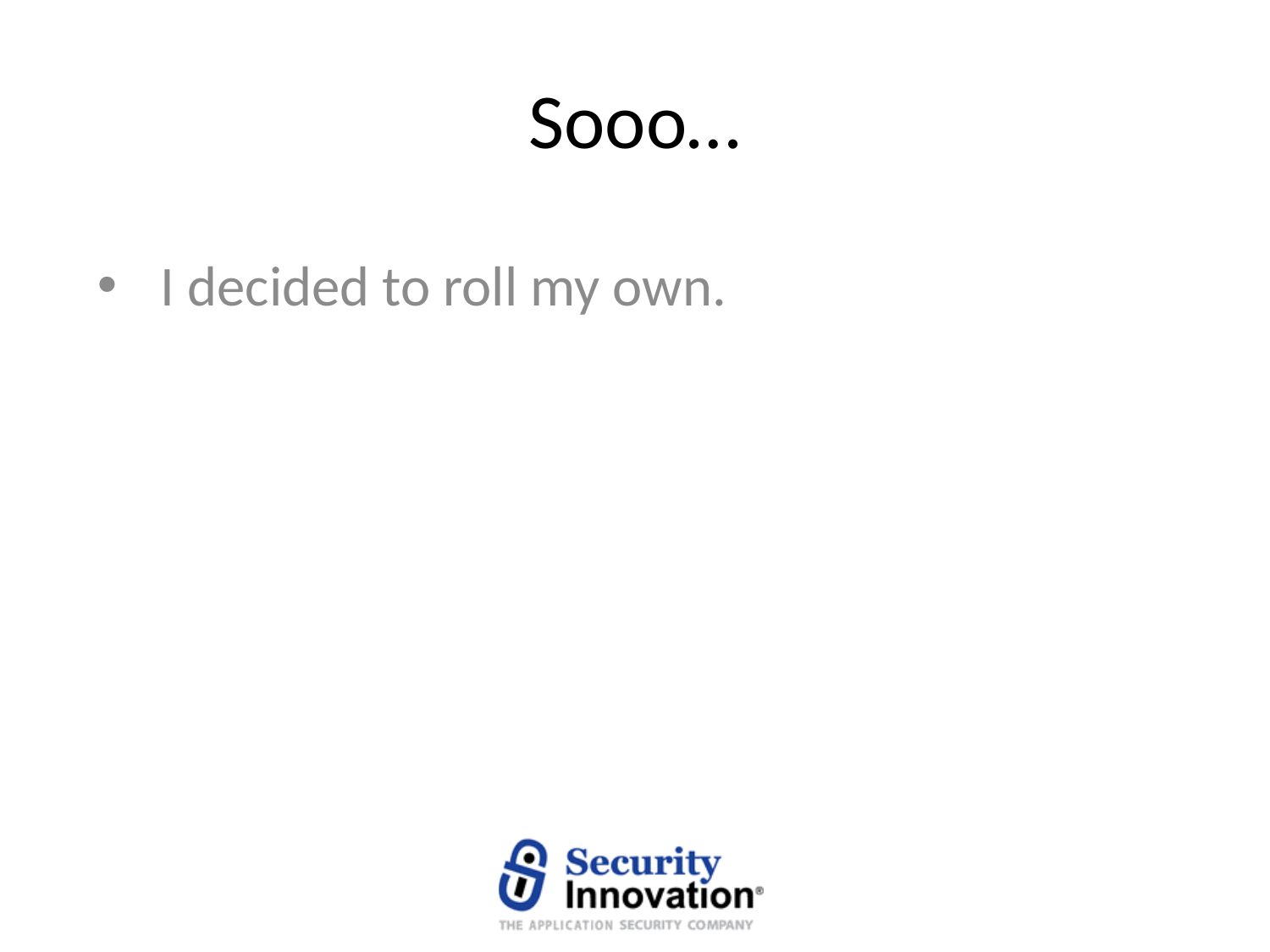

Sooo…

I decided to roll my own.